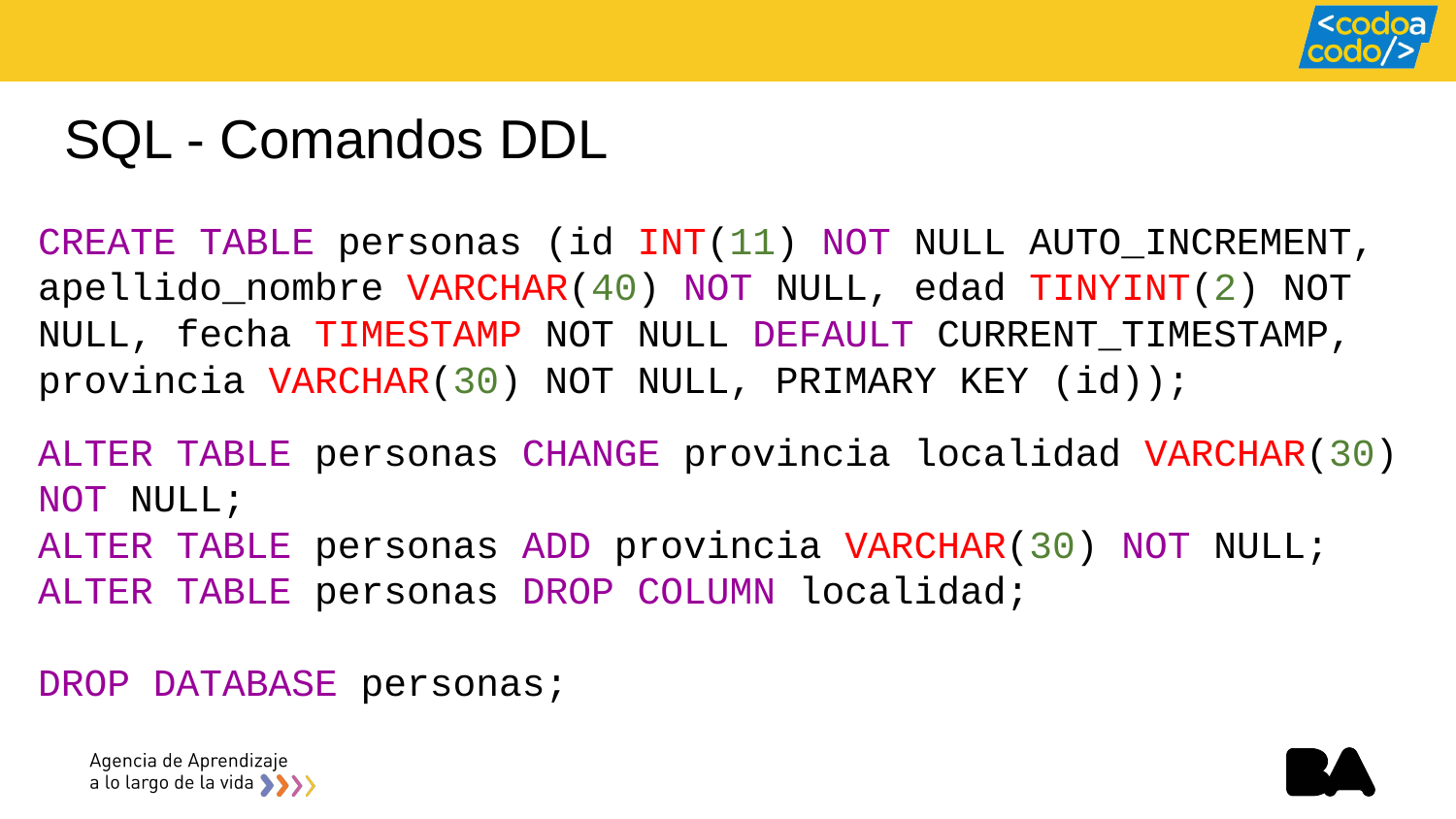

# SQL - Comandos DDL
CREATE TABLE personas (id INT(11) NOT NULL AUTO_INCREMENT, apellido_nombre VARCHAR(40) NOT NULL, edad TINYINT(2) NOT NULL, fecha TIMESTAMP NOT NULL DEFAULT CURRENT_TIMESTAMP, provincia VARCHAR(30) NOT NULL, PRIMARY KEY (id));

ALTER TABLE personas CHANGE provincia localidad VARCHAR(30) NOT NULL;
ALTER TABLE personas ADD provincia VARCHAR(30) NOT NULL;
ALTER TABLE personas DROP COLUMN localidad;

DROP DATABASE personas;